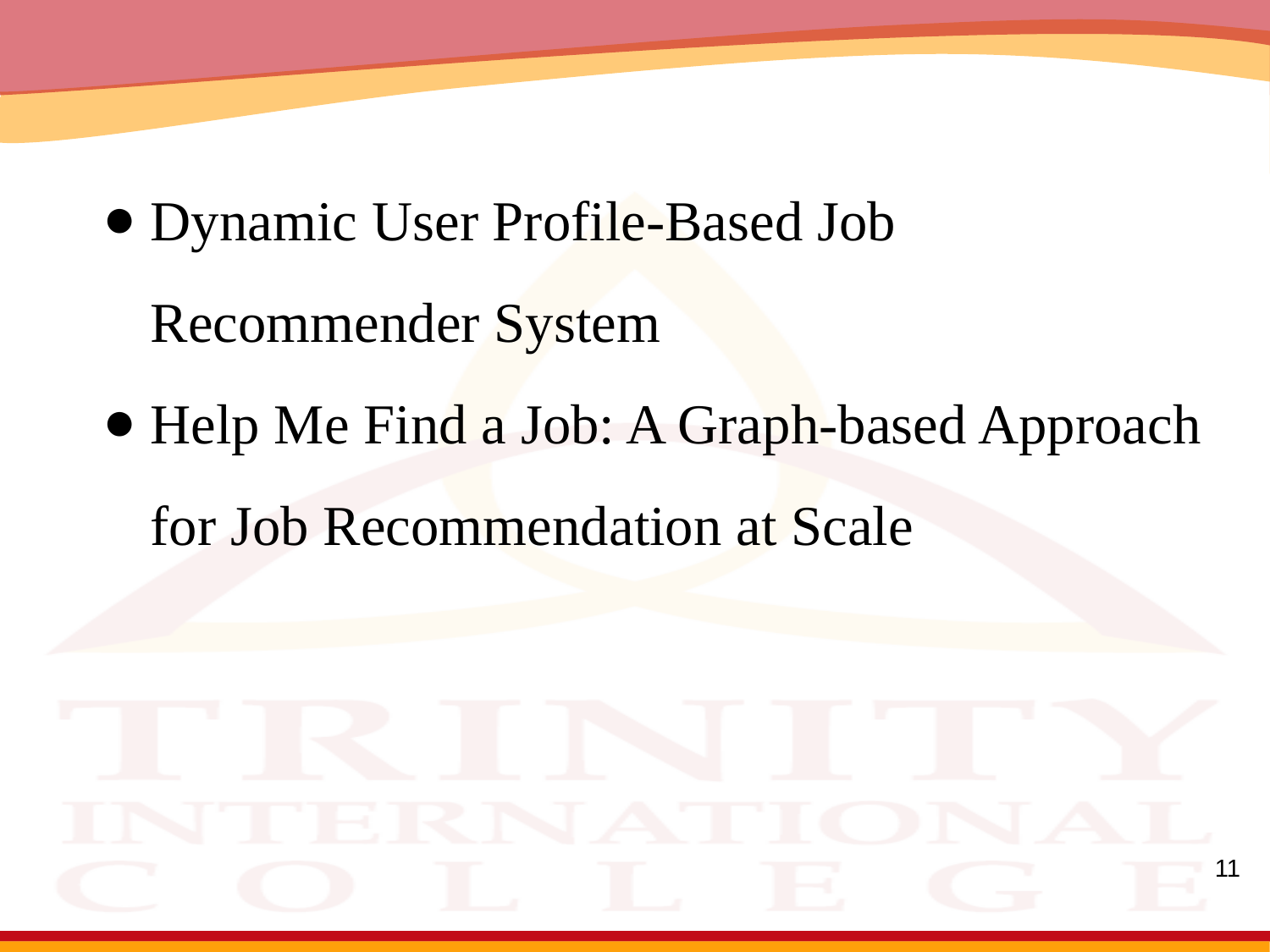

Dynamic User Profile-Based Job Recommender System
Help Me Find a Job: A Graph-based Approach for Job Recommendation at Scale
11